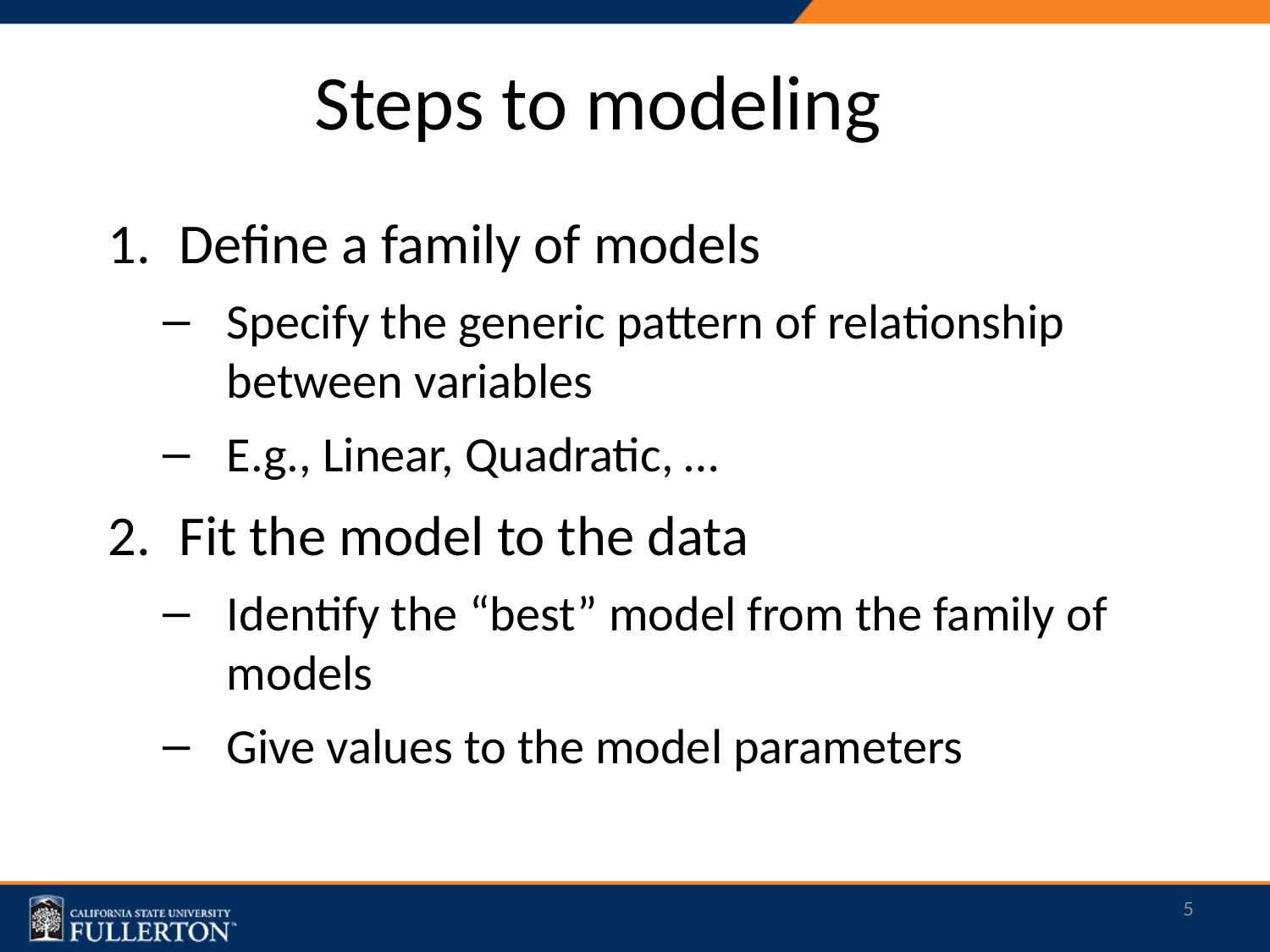

# Steps to modeling
Define a family of models
Specify the generic pattern of relationship between variables
E.g., Linear, Quadratic, …
Fit the model to the data
Identify the “best” model from the family of models
Give values to the model parameters

5